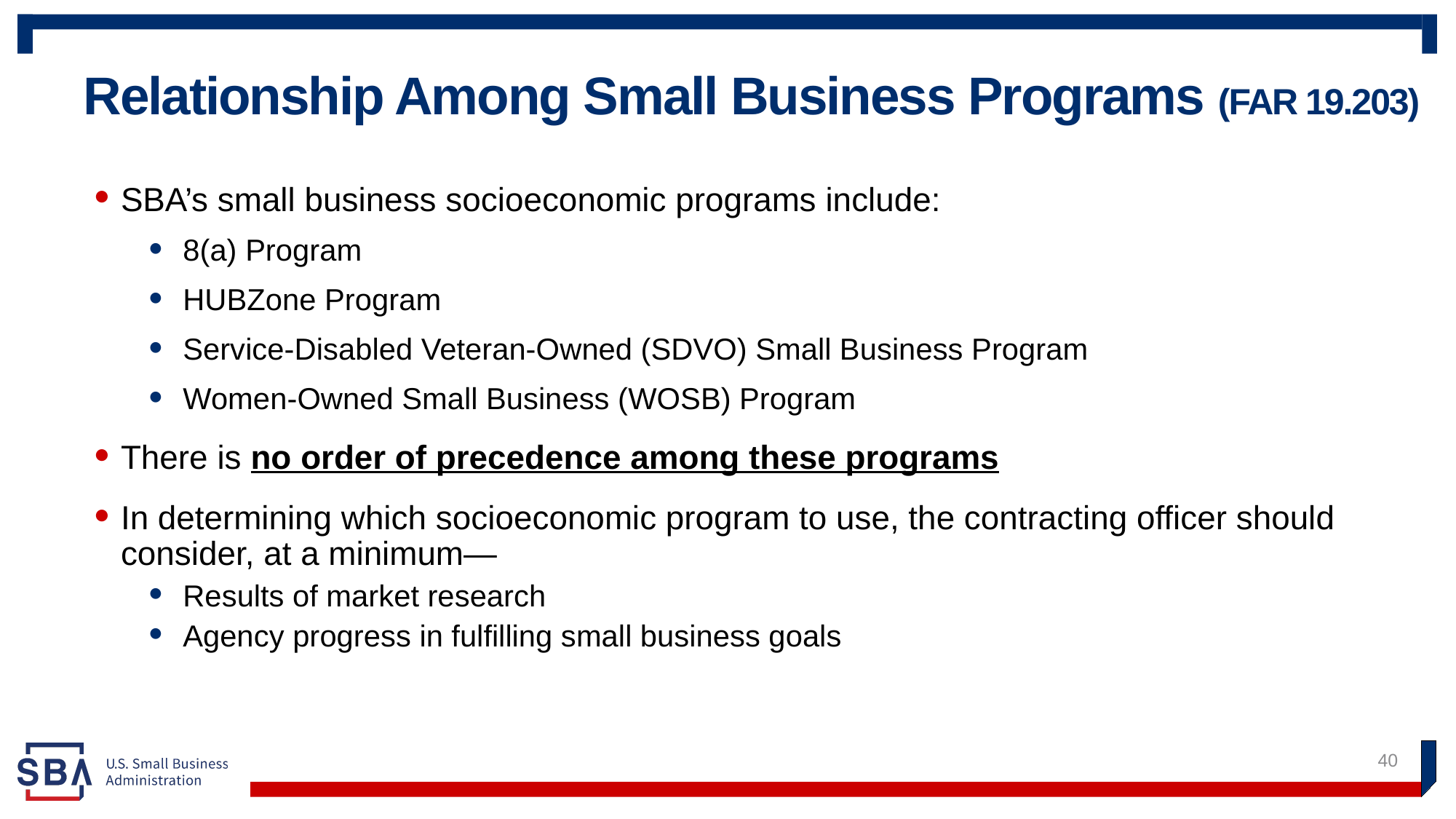

# Relationship Among Small Business Programs (FAR 19.203)
SBA’s small business socioeconomic programs include:
8(a) Program
HUBZone Program
Service-Disabled Veteran-Owned (SDVO) Small Business Program
Women-Owned Small Business (WOSB) Program
There is no order of precedence among these programs
In determining which socioeconomic program to use, the contracting officer should consider, at a minimum—
Results of market research
Agency progress in fulfilling small business goals
40